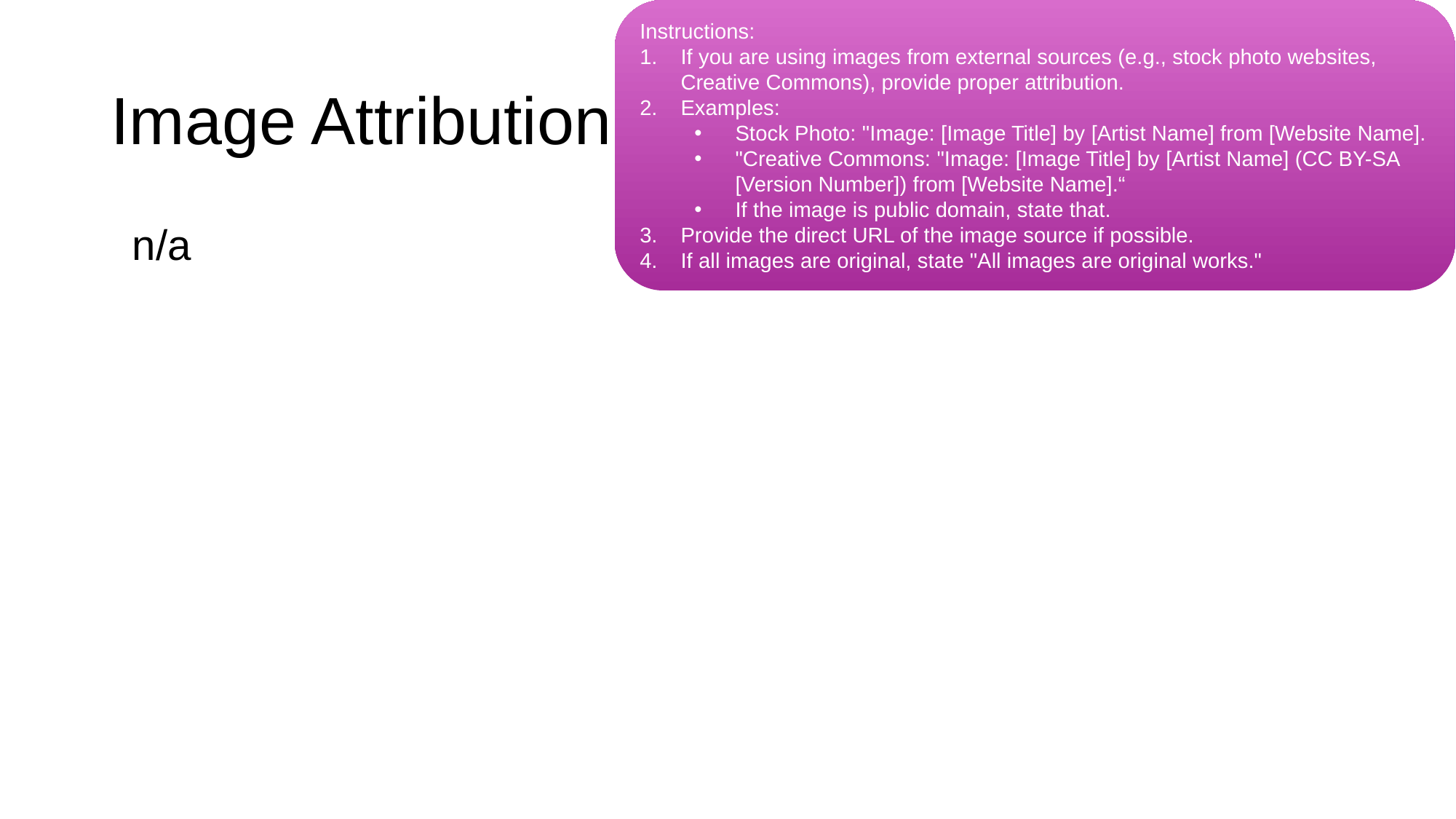

Instructions:
If you are using images from external sources (e.g., stock photo websites, Creative Commons), provide proper attribution.
Examples:
Stock Photo: "Image: [Image Title] by [Artist Name] from [Website Name].
"Creative Commons: "Image: [Image Title] by [Artist Name] (CC BY-SA [Version Number]) from [Website Name].“
If the image is public domain, state that.
Provide the direct URL of the image source if possible.
If all images are original, state "All images are original works."
# Image Attribution
n/a